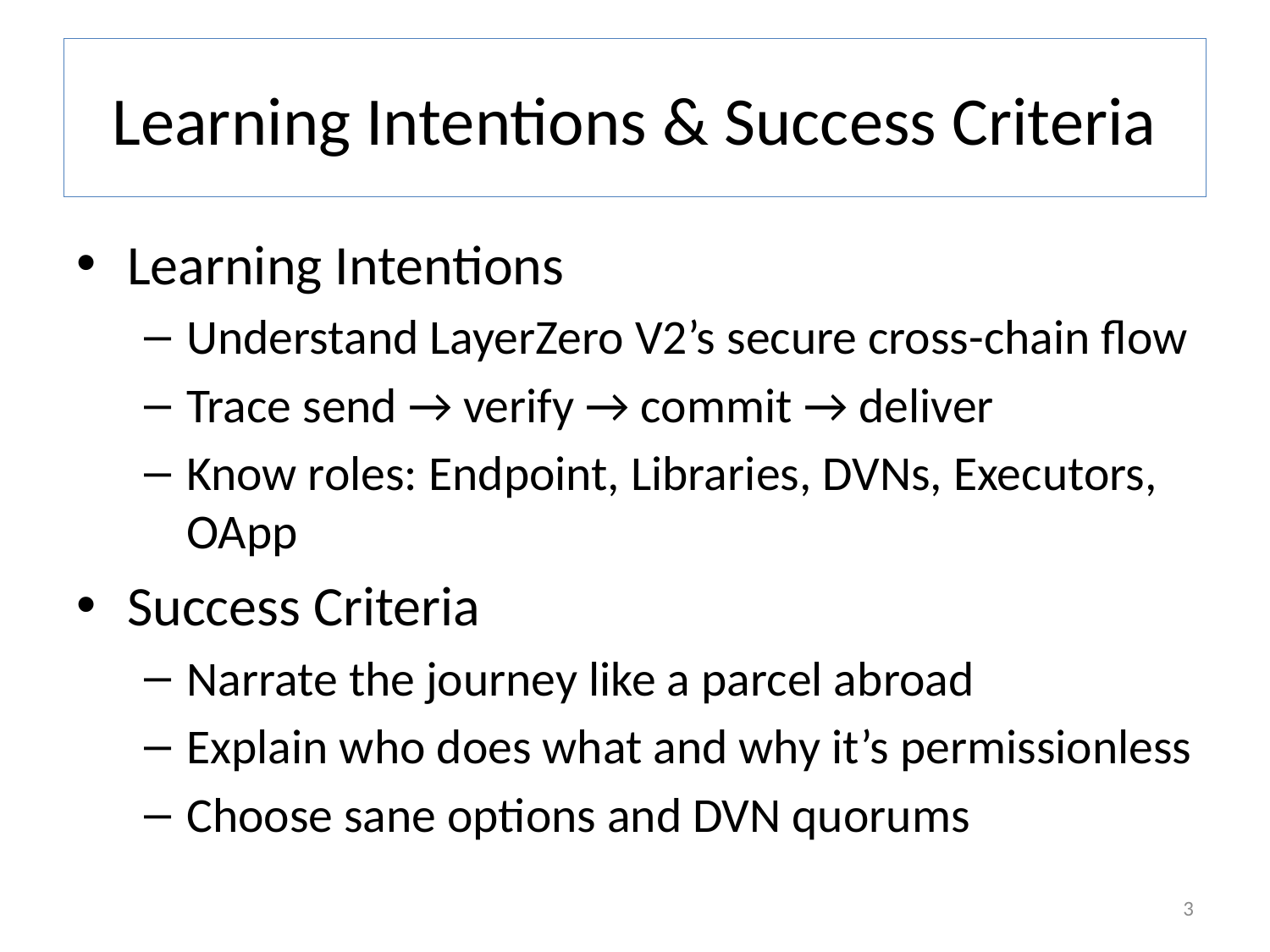

# Learning Intentions & Success Criteria
Learning Intentions
Understand LayerZero V2’s secure cross-chain flow
Trace send → verify → commit → deliver
Know roles: Endpoint, Libraries, DVNs, Executors, OApp
Success Criteria
Narrate the journey like a parcel abroad
Explain who does what and why it’s permissionless
Choose sane options and DVN quorums
3